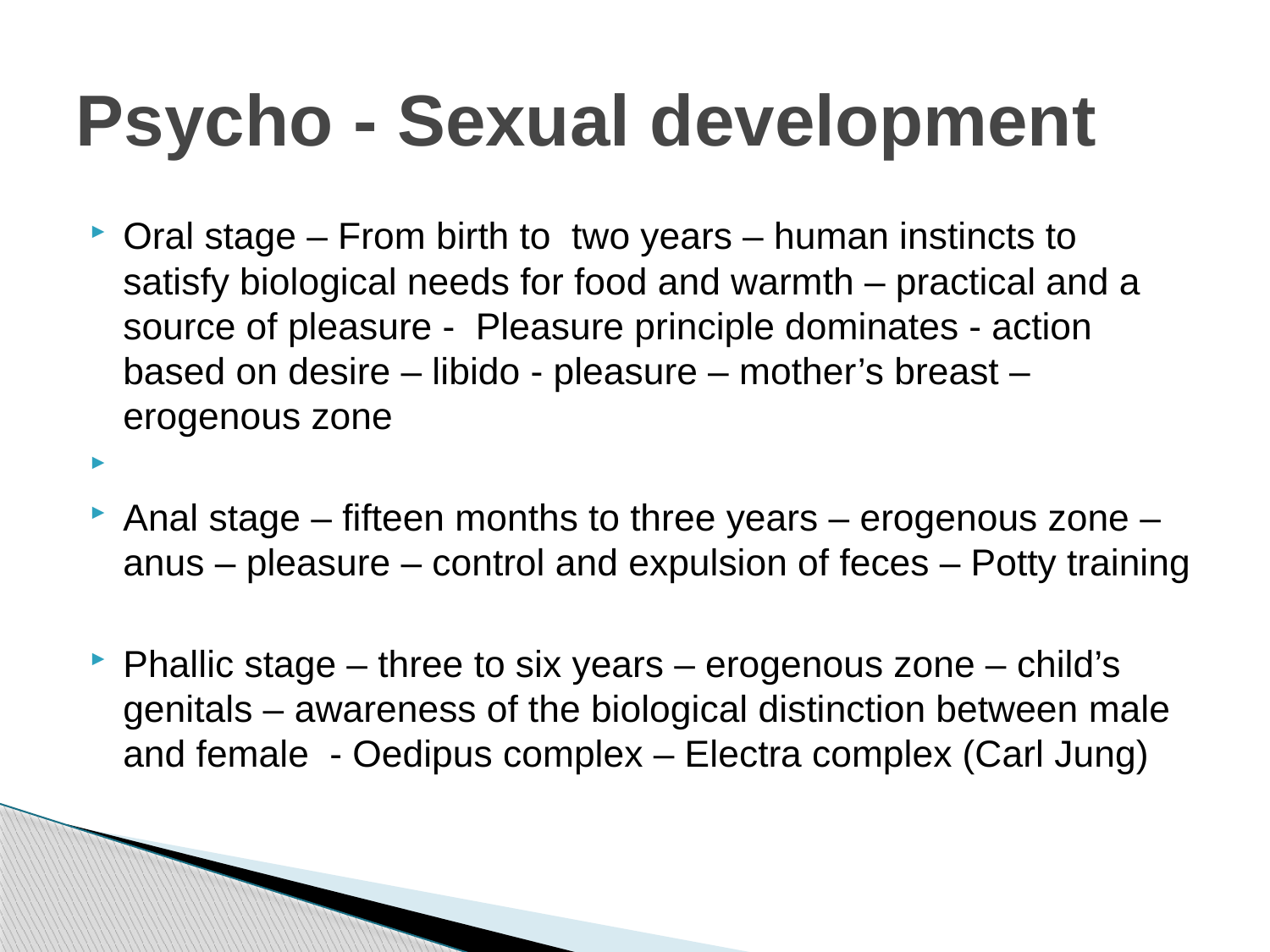

# Psycho - Sexual development
Oral stage – From birth to  two years – human instincts to satisfy biological needs for food and warmth – practical and a source of pleasure -  Pleasure principle dominates - action based on desire – libido - pleasure – mother’s breast – erogenous zone

Anal stage – fifteen months to three years – erogenous zone – anus – pleasure – control and expulsion of feces – Potty training

Phallic stage – three to six years – erogenous zone – child’s genitals – awareness of the biological distinction between male and female  - Oedipus complex – Electra complex (Carl Jung)